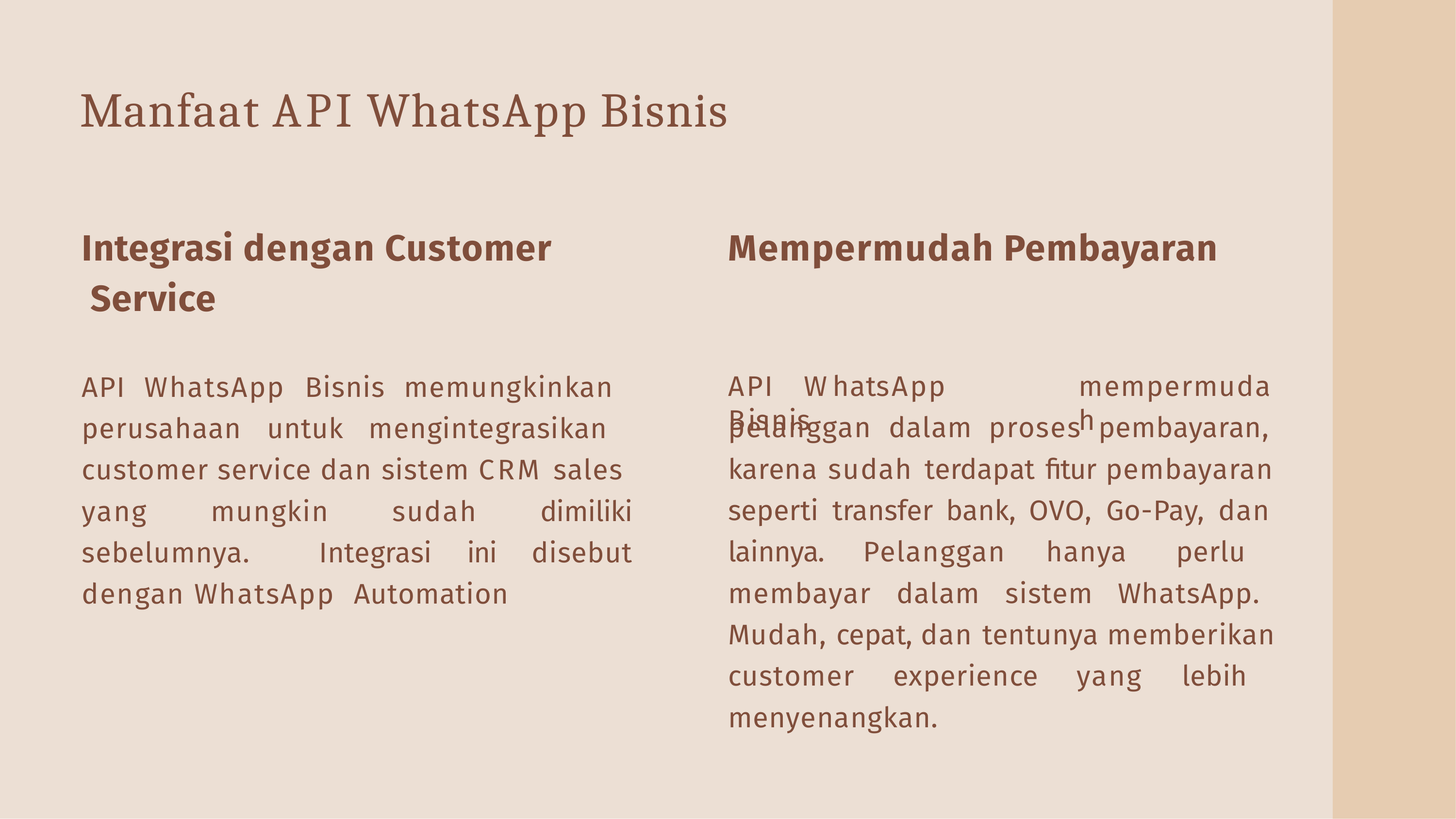

# Manfaat API WhatsApp Bisnis
Integrasi dengan Customer  Service

API WhatsApp Bisnis memungkinkan  perusahaan untuk mengintegrasikan  customer service dan sistem CRM sales  yang mungkin sudah dimiliki sebelumnya.  Integrasi ini disebut dengan WhatsApp  Automation
Mempermudah Pembayaran
API	WhatsApp	Bisnis
mempermudah
pelanggan dalam proses pembayaran,  karena sudah terdapat fitur pembayaran  seperti transfer bank, OVO, Go-Pay, dan  lainnya. Pelanggan hanya perlu  membayar dalam sistem WhatsApp.  Mudah, cepat, dan tentunya memberikan  customer experience yang lebih  menyenangkan.